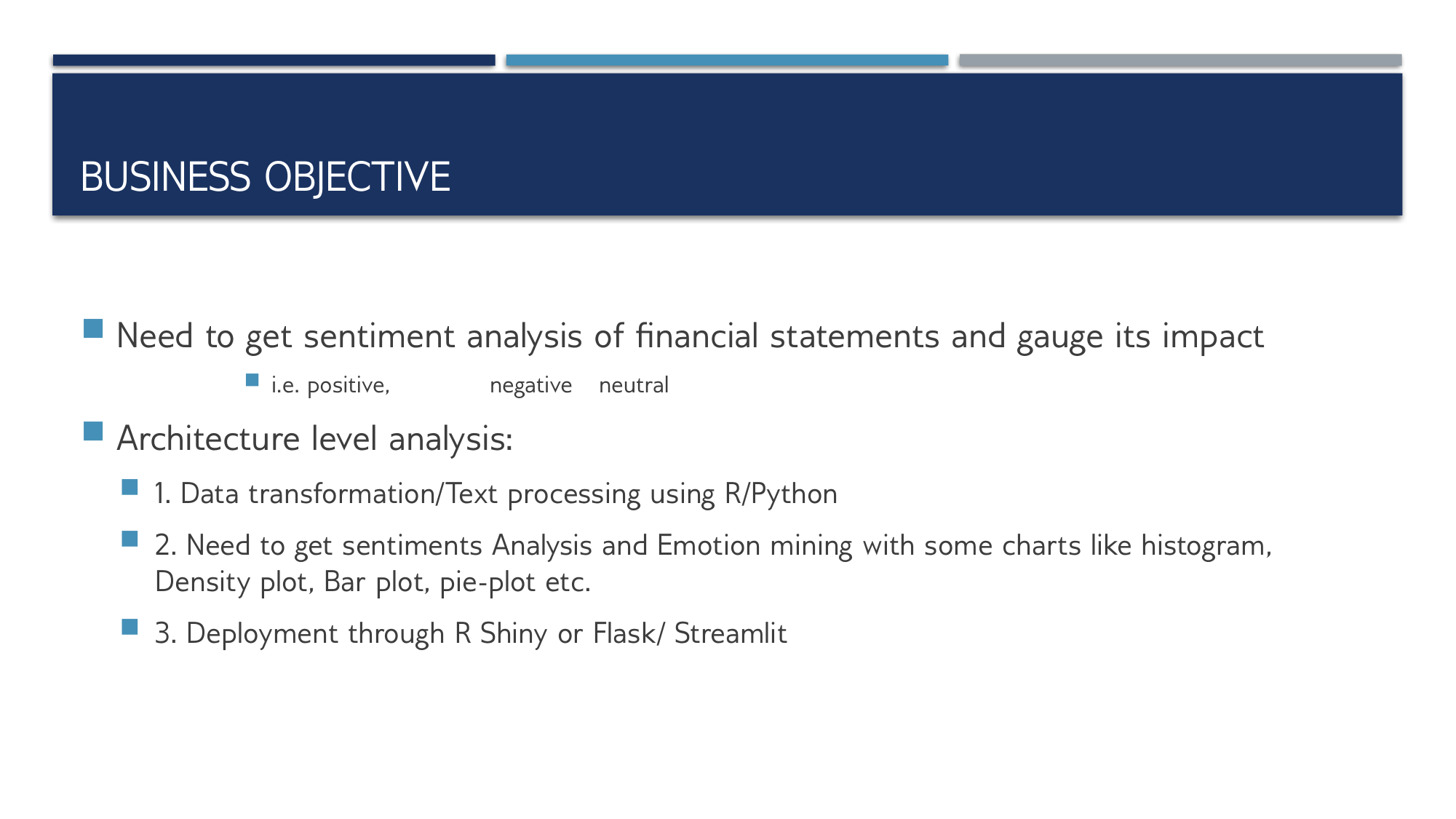

# Business objective
Need to get sentiment analysis of financial statements and gauge its impact
i.e. positive,	negative   	neutral
Architecture level analysis:
1. Data transformation/Text processing using R/Python
2. Need to get sentiments Analysis and Emotion mining with some charts like histogram, Density plot, Bar plot, pie-plot etc.
3. Deployment through R Shiny or Flask/ Streamlit